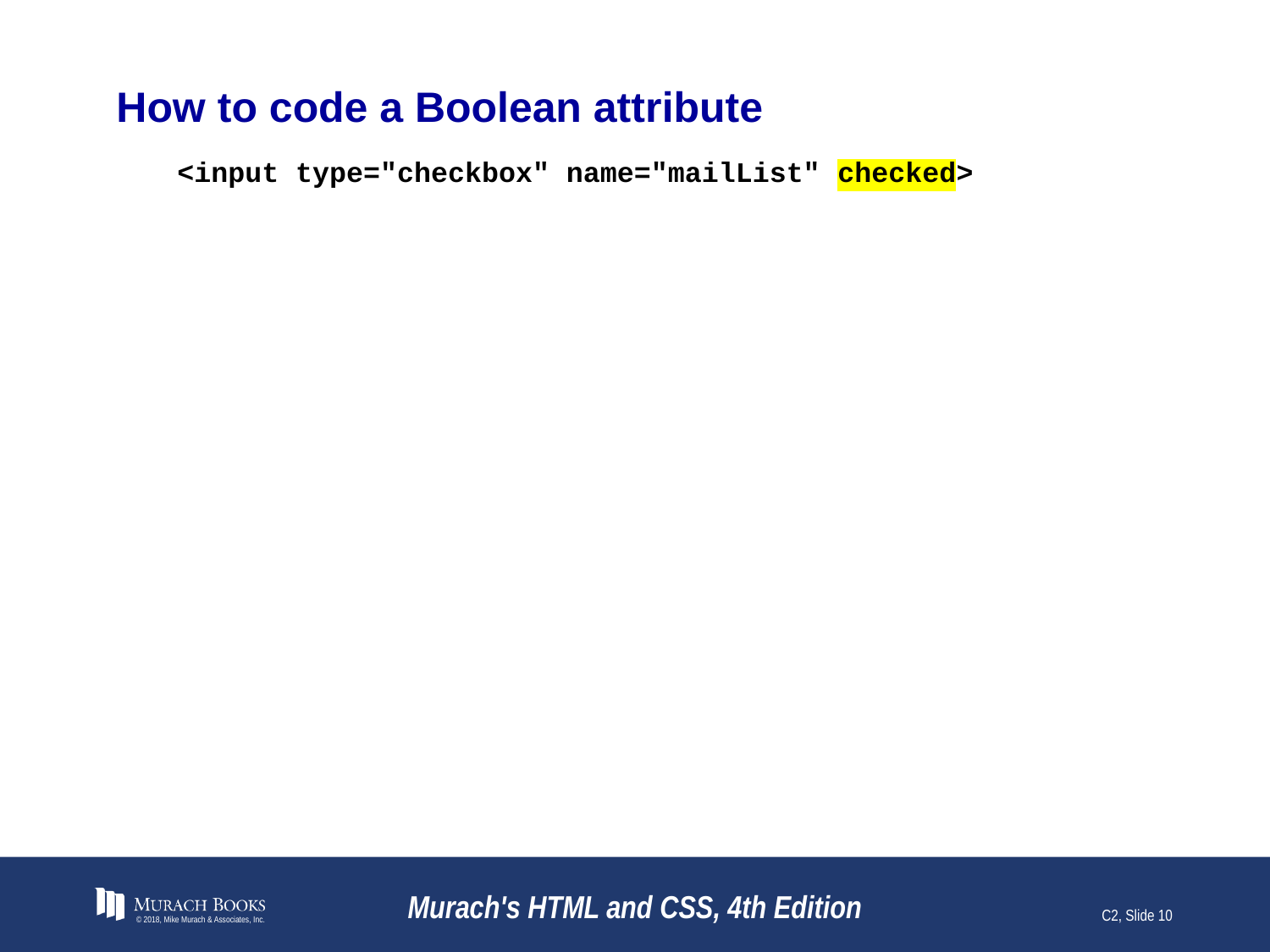

# How to code a Boolean attribute
<input type="checkbox" name="mailList" checked>

© 2018, Mike Murach & Associates, Inc.
Murach's HTML and CSS, 4th Edition

C2, Slide 10